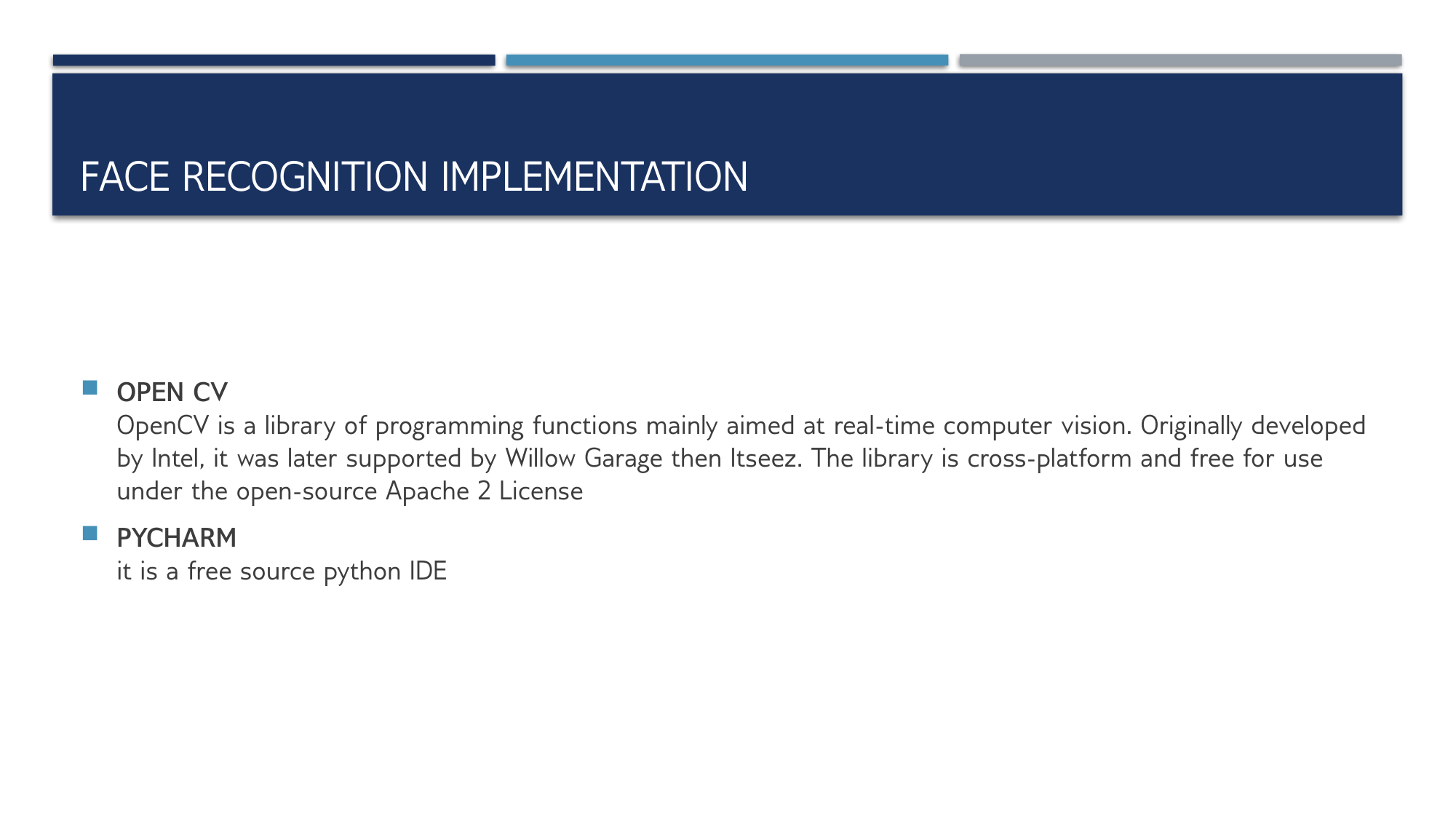

# Face recognition implementation
OPEN CV
OpenCV is a library of programming functions mainly aimed at real-time computer vision. Originally developed by Intel, it was later supported by Willow Garage then Itseez. The library is cross-platform and free for use under the open-source Apache 2 License
PYCHARM
it is a free source python IDE